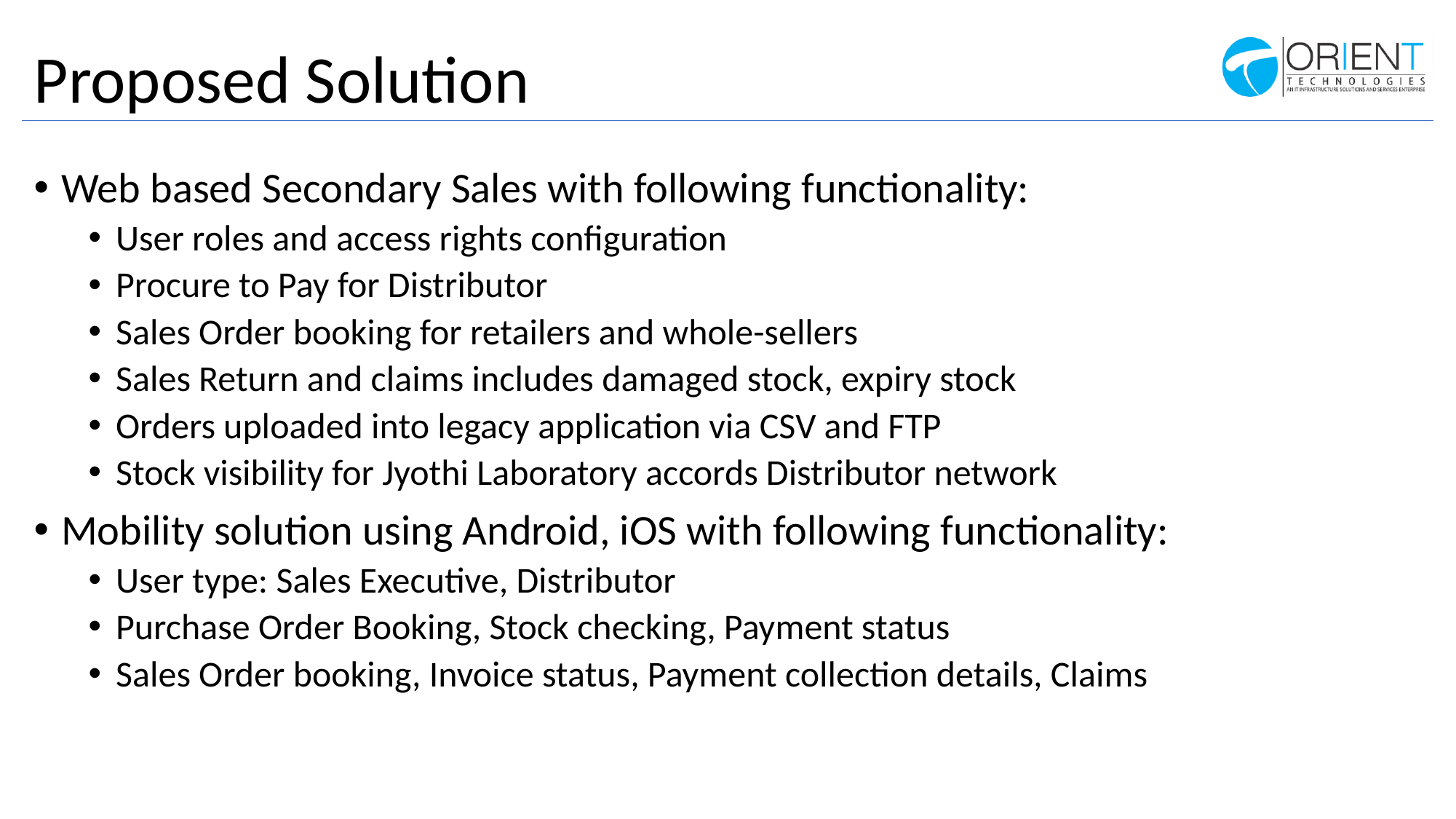

# Proposed Solution
Web based Secondary Sales with following functionality:
User roles and access rights configuration
Procure to Pay for Distributor
Sales Order booking for retailers and whole-sellers
Sales Return and claims includes damaged stock, expiry stock
Orders uploaded into legacy application via CSV and FTP
Stock visibility for Jyothi Laboratory accords Distributor network
Mobility solution using Android, iOS with following functionality:
User type: Sales Executive, Distributor
Purchase Order Booking, Stock checking, Payment status
Sales Order booking, Invoice status, Payment collection details, Claims